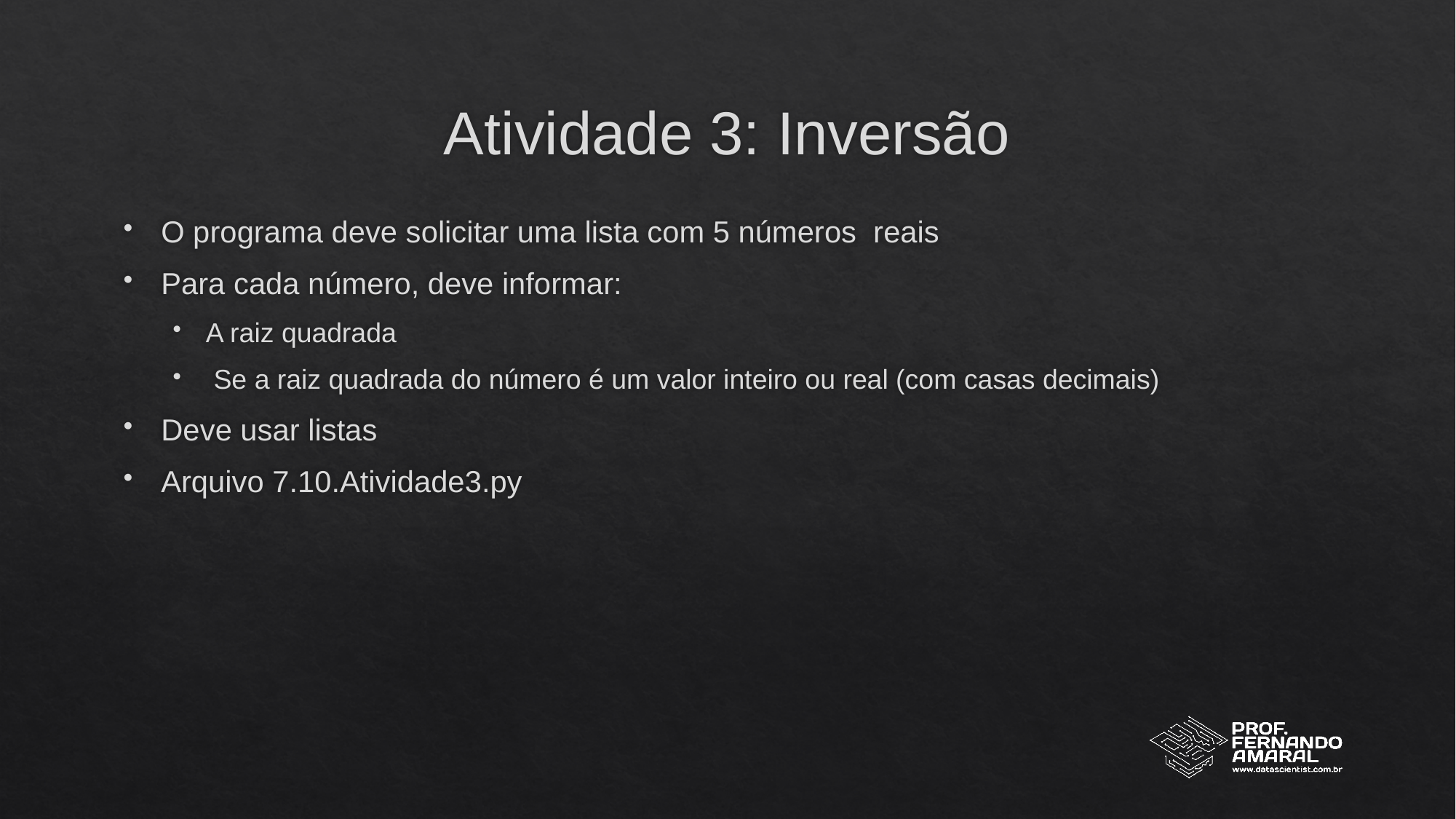

# Atividade 3: Inversão
O programa deve solicitar uma lista com 5 números  reais
Para cada número, deve informar:
A raiz quadrada
 Se a raiz quadrada do número é um valor inteiro ou real (com casas decimais)
Deve usar listas
Arquivo 7.10.Atividade3.py